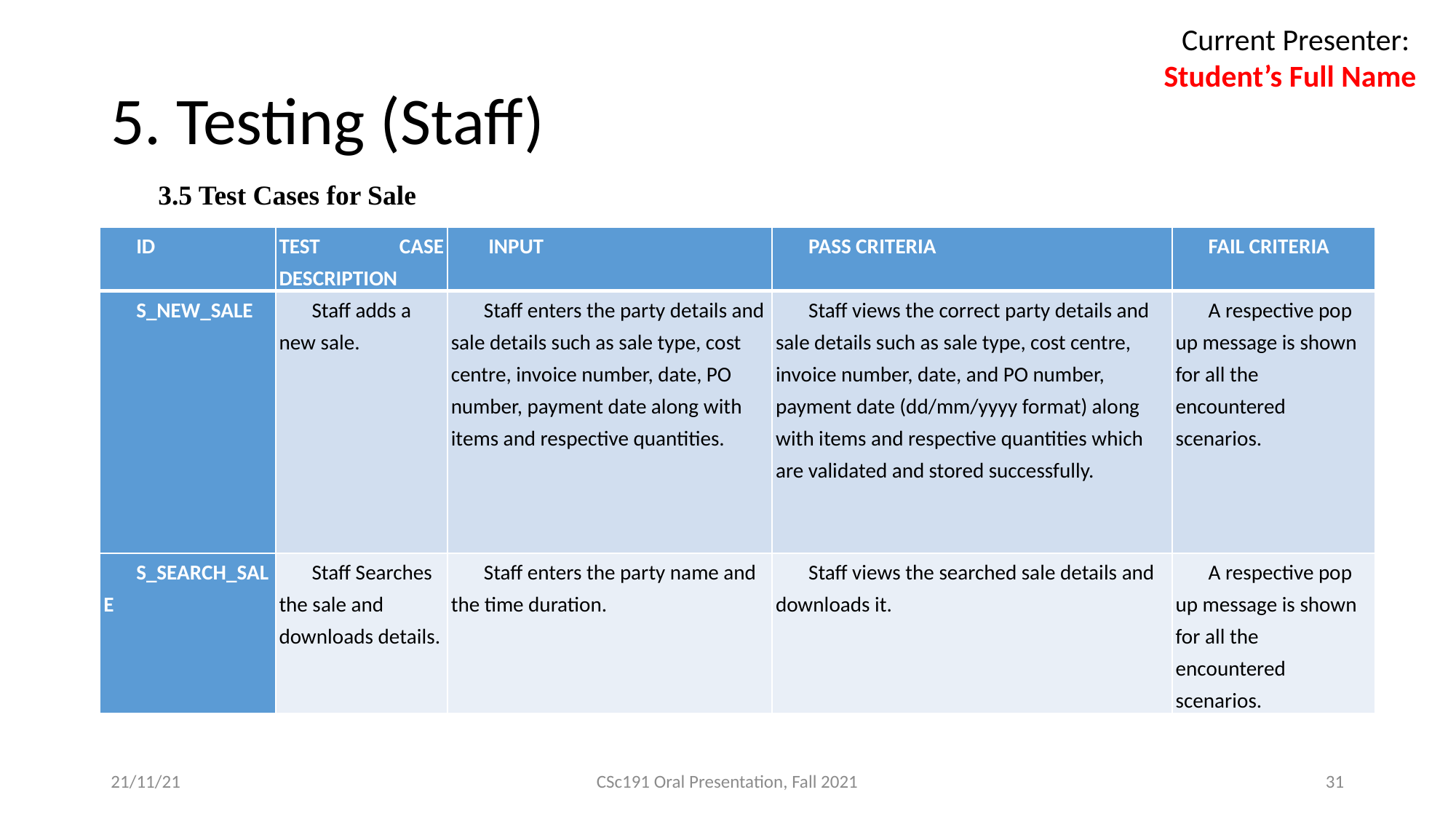

Current Presenter:
Student’s Full Name
# 5. Testing (Staff)
3.5 Test Cases for Sale

| ID | TEST CASE DESCRIPTION | INPUT | PASS CRITERIA | FAIL CRITERIA |
| --- | --- | --- | --- | --- |
| S\_NEW\_SALE | Staff adds a new sale. | Staff enters the party details and sale details such as sale type, cost centre, invoice number, date, PO number, payment date along with items and respective quantities. | Staff views the correct party details and sale details such as sale type, cost centre, invoice number, date, and PO number, payment date (dd/mm/yyyy format) along with items and respective quantities which are validated and stored successfully. | A respective pop up message is shown for all the encountered scenarios. |
| S\_SEARCH\_SALE | Staff Searches the sale and downloads details. | Staff enters the party name and the time duration. | Staff views the searched sale details and downloads it. | A respective pop up message is shown for all the encountered scenarios. |
21/11/21
CSc191 Oral Presentation, Fall 2021
31